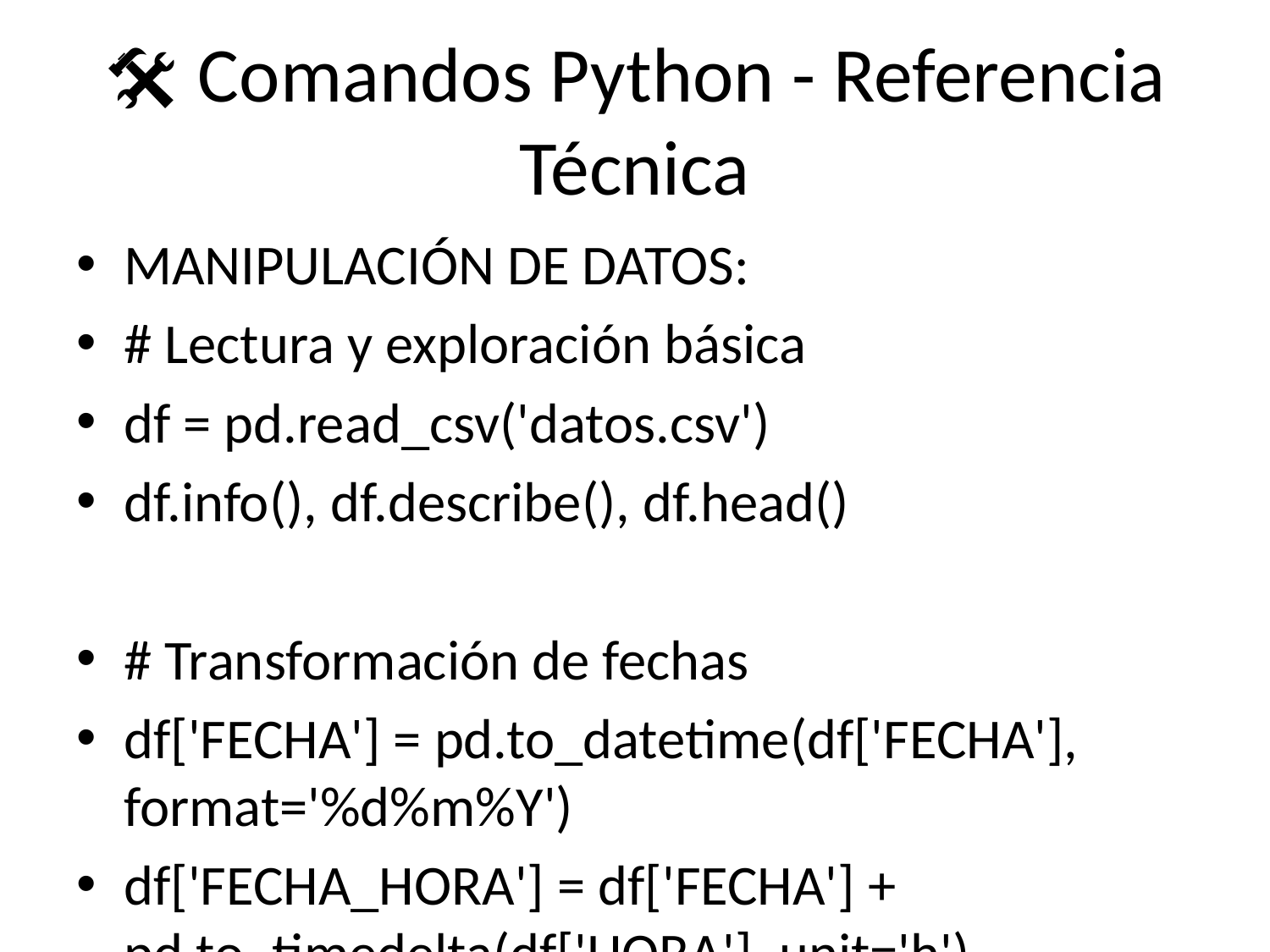

# 🛠️ Comandos Python - Referencia Técnica
MANIPULACIÓN DE DATOS:
# Lectura y exploración básica
df = pd.read_csv('datos.csv')
df.info(), df.describe(), df.head()

# Transformación de fechas
df['FECHA'] = pd.to_datetime(df['FECHA'], format='%d%m%Y')
df['FECHA_HORA'] = df['FECHA'] + pd.to_timedelta(df['HORA'], unit='h')

# Agrupaciones complejas
df_daily = df.groupby(['ESTACION', 'FECHA']).agg({
    'TEMP': ['mean', 'min', 'max'],
    'HUM': ['mean', 'std']
}).reset_index()

MACHINE LEARNING:
# Preparación y entrenamiento
X_train, X_test, y_train, y_test = train_test_split(X, y, test_size=0.3)
scaler = StandardScaler()
X_scaled = scaler.fit_transform(X_train)

# Evaluación completa
accuracy_score(y_true, y_pred)
classification_report(y_true, y_pred)
confusion_matrix(y_true, y_pred)

VISUALIZACIÓN:
# Gráficos profesionales
sns.lineplot(data=df, x='fecha', y='temp', hue='estacion')
sns.heatmap(df.corr(), annot=True, cmap='coolwarm')
plt.figure(figsize=(12,6)), plt.xticks(rotation=45)